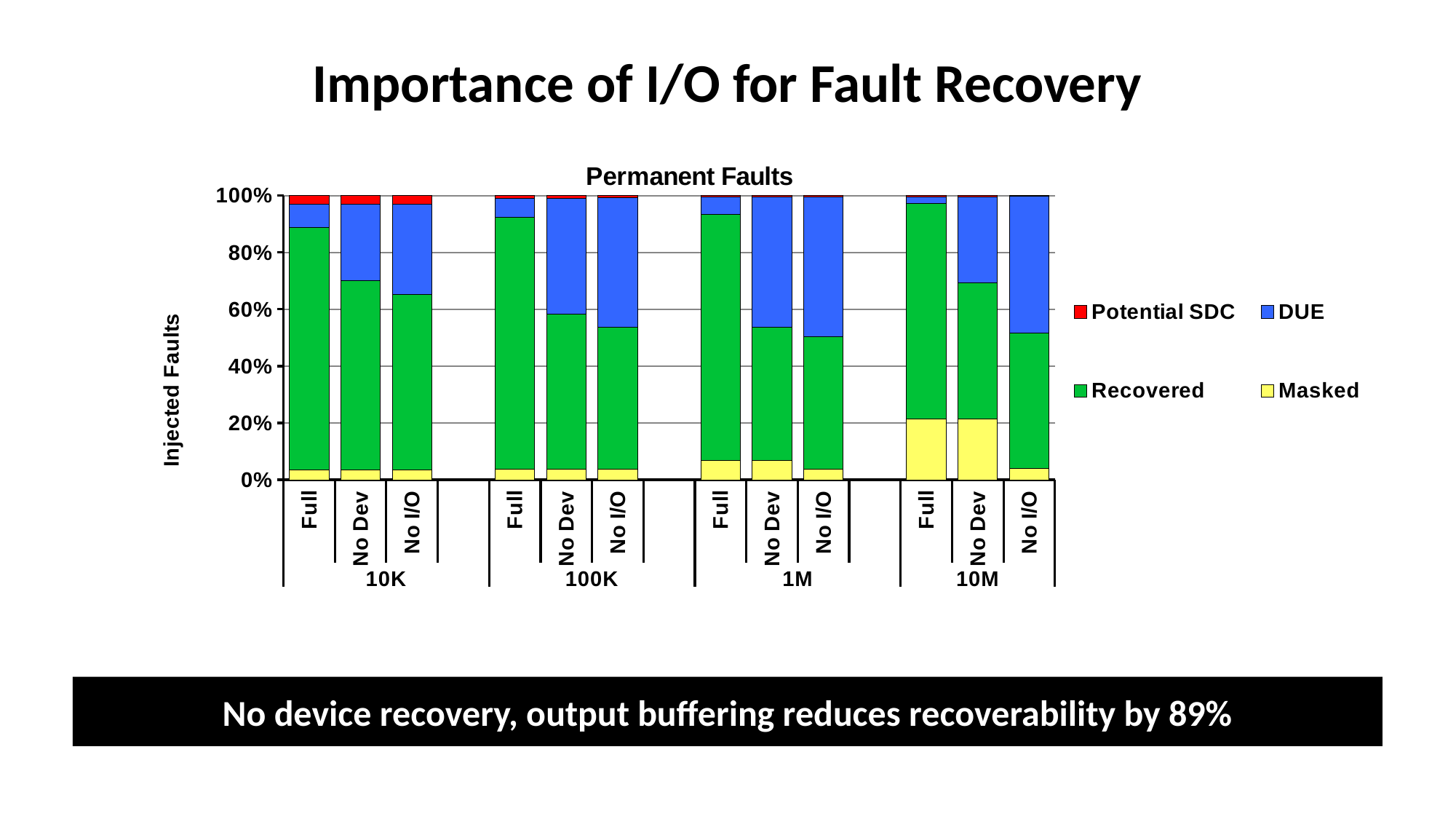

# Importance of I/O for Fault Recovery

### Chart: Permanent Faults

| Category | Masked | Recovered | DUE | Potential SDC |
|---|---|---|---|---|
| Full | 317.0 | 7621.0 | 733.0 | 267.0 |
| No Dev | 317.0 | 5938.0 | 2413.0 | 271.0 |
| No I/O | 318.0 | 5525.0 | 2848.0 | 265.0 |
|  | None | None | None | None |
| Full | 338.0 | 7934.0 | 593.0 | 82.0 |
| No Dev | 336.0 | 4885.0 | 3644.0 | 82.0 |
| No I/O | 335.0 | 4467.0 | 4083.0 | 70.0 |
|  | None | None | None | None |
| Full | 614.0 | 7738.0 | 543.0 | 40.0 |
| No Dev | 613.0 | 4177.0 | 4089.0 | 37.0 |
| No I/O | 342.0 | 4160.0 | 4418.0 | 36.0 |
|  | None | None | None | None |
| Full | 1919.0 | 6804.0 | 200.0 | 36.0 |
| No Dev | 1919.0 | 4292.0 | 2715.0 | 34.0 |
| No I/O | 353.0 | 4276.0 | 4307.0 | 20.0 |
No device recovery, output buffering reduces recoverability by 89%